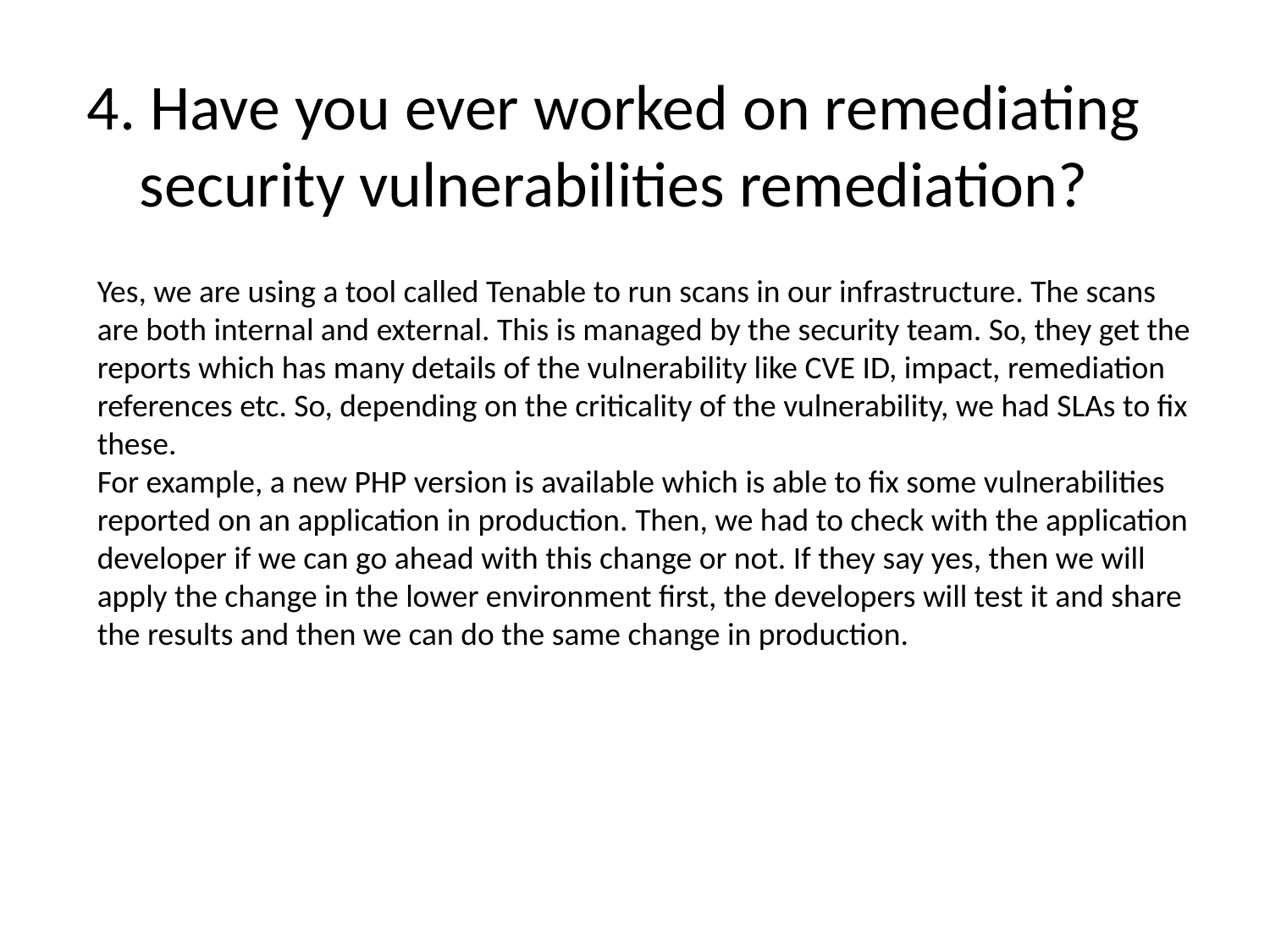

4. Have you ever worked on remediating security vulnerabilities remediation?
Yes, we are using a tool called Tenable to run scans in our infrastructure. The scans are both internal and external. This is managed by the security team. So, they get the reports which has many details of the vulnerability like CVE ID, impact, remediation references etc. So, depending on the criticality of the vulnerability, we had SLAs to fix these.
For example, a new PHP version is available which is able to fix some vulnerabilities reported on an application in production. Then, we had to check with the application developer if we can go ahead with this change or not. If they say yes, then we will apply the change in the lower environment first, the developers will test it and share the results and then we can do the same change in production.